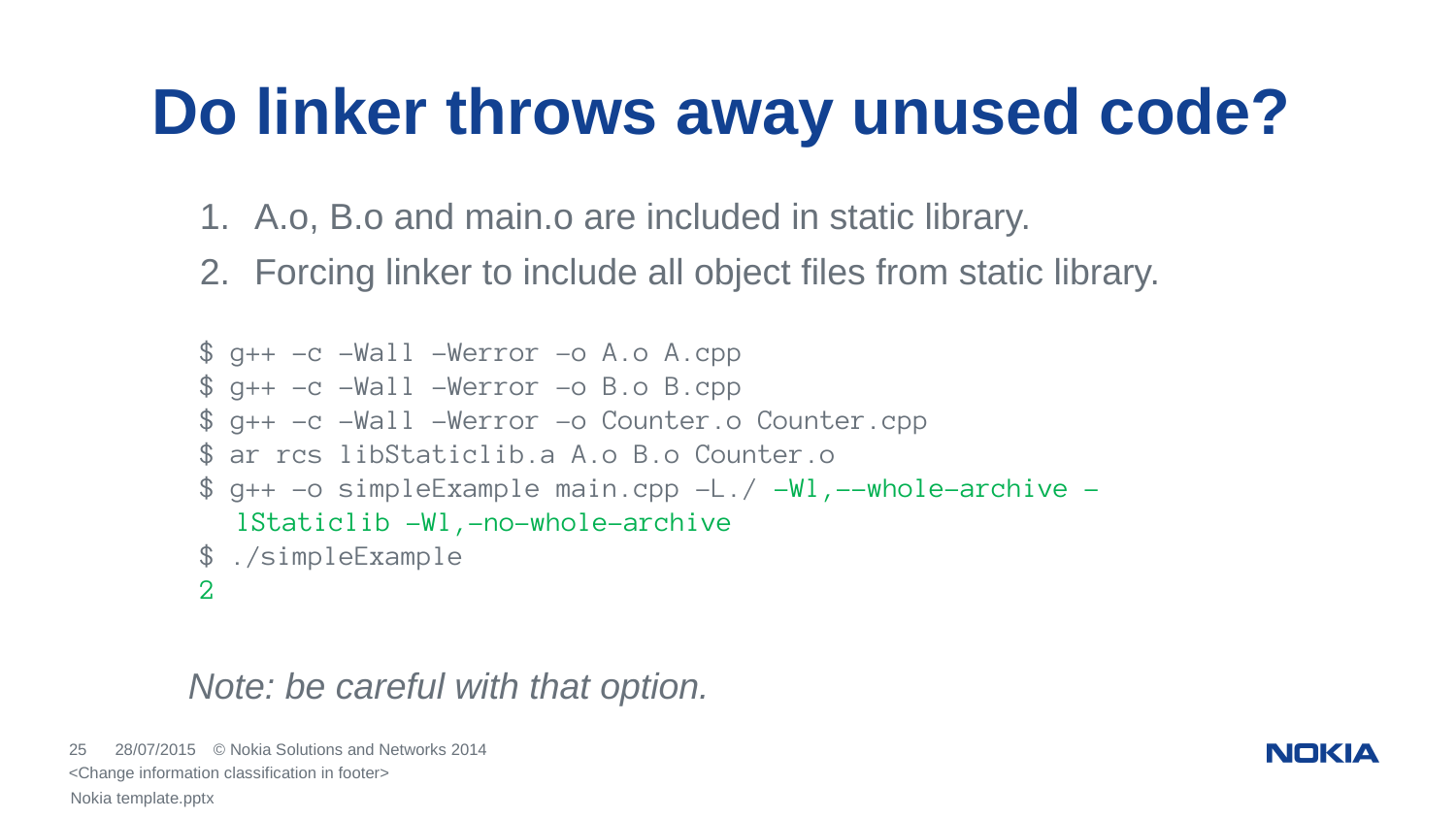

# Do linker throws away unused code?

A.o, B.o and main.o are included in static library.
Forcing linker to include all object files from static library.
$ g++ -c -Wall -Werror –o A.o A.cpp
$ g++ -c -Wall -Werror –o B.o B.cpp
$ g++ -c -Wall -Werror –o Counter.o Counter.cpp
$ ar rcs libStaticlib.a A.o B.o Counter.o
$ g++ -o simpleExample main.cpp -L./ -Wl,--whole-archive -lStaticlib -Wl,-no-whole-archive
$ ./simpleExample
2
Note: be careful with that option.
<Change information classification in footer>